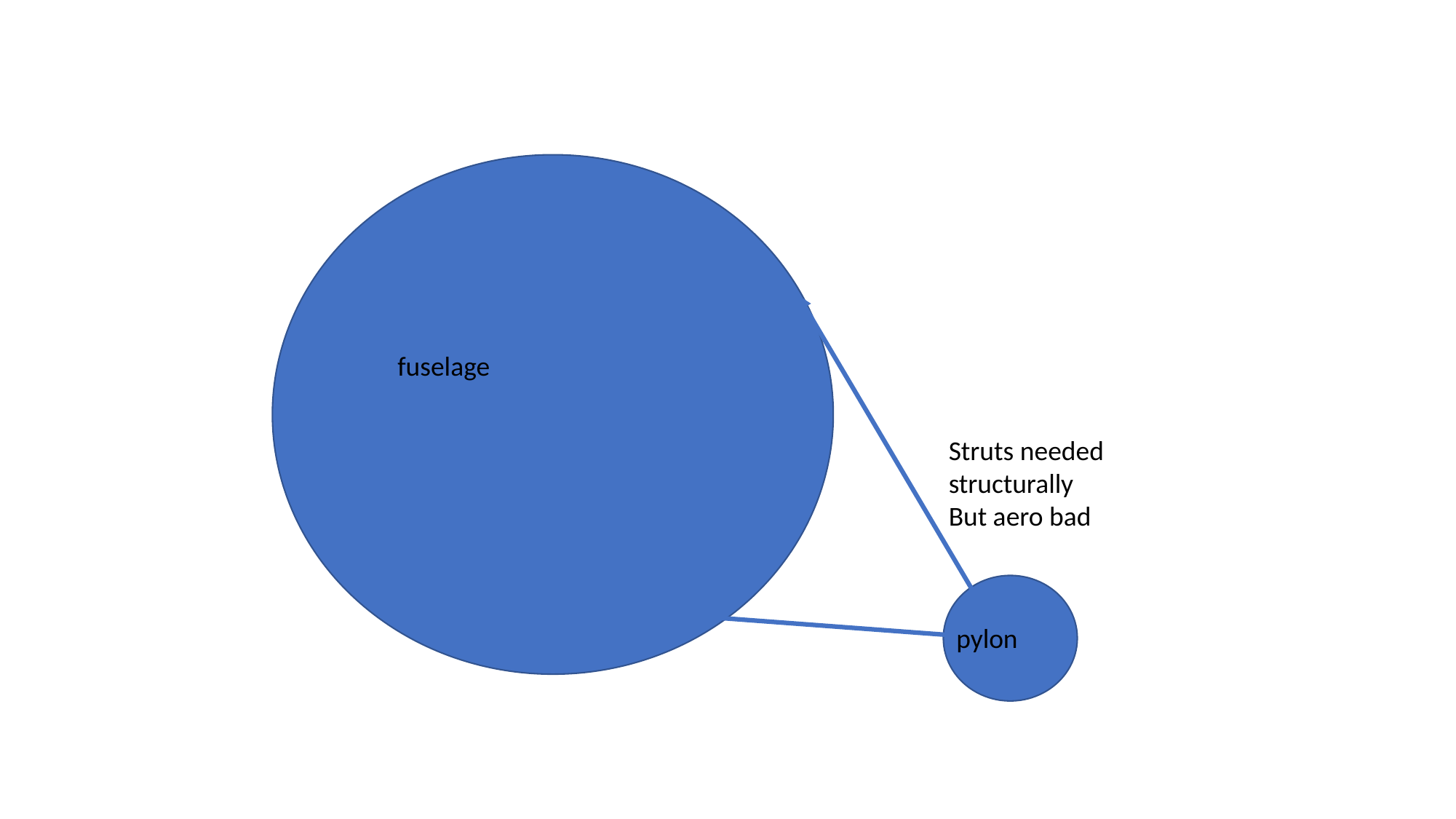

fuselage
Struts needed structurally
But aero bad

pylon